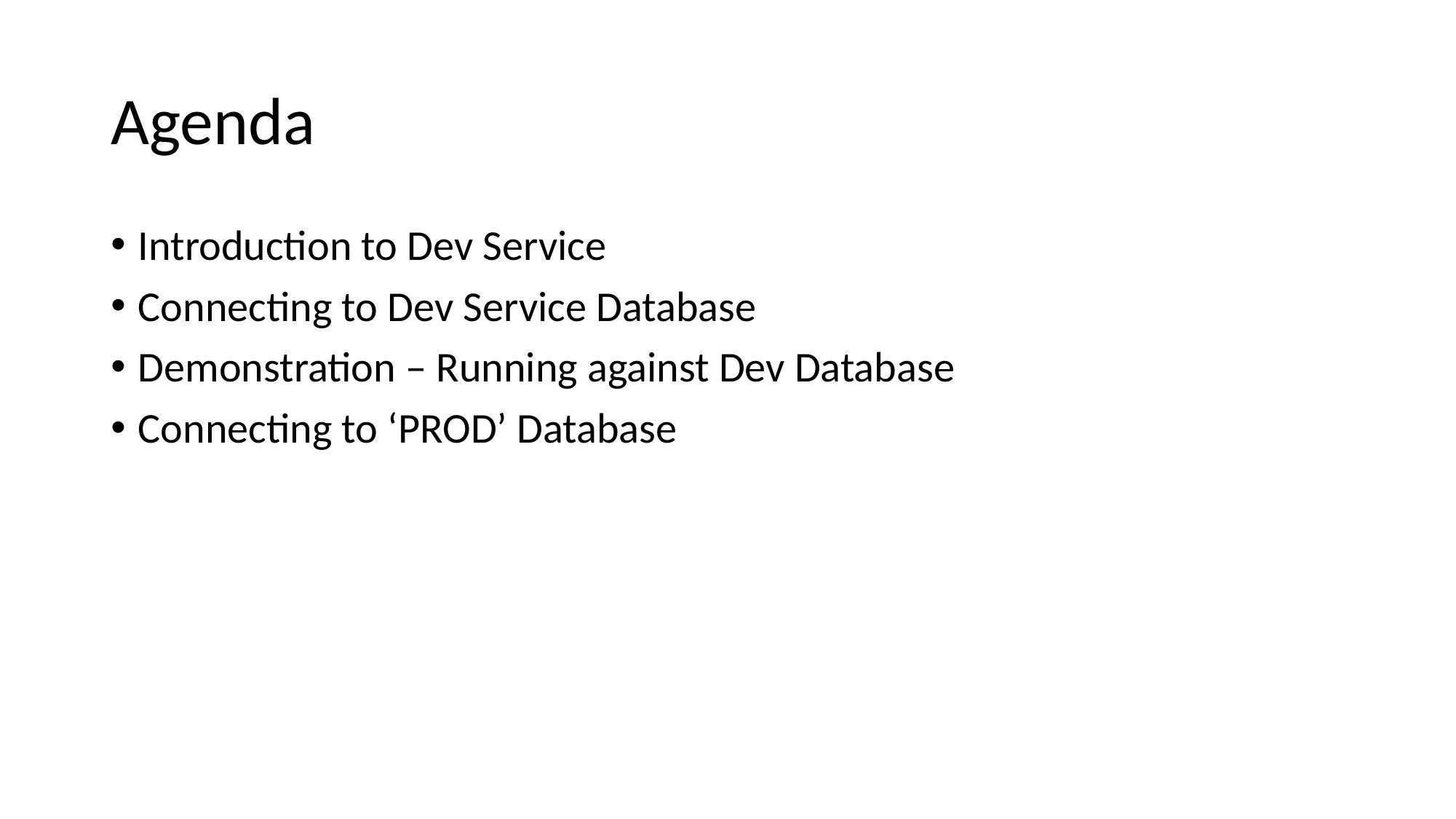

# Agenda
Introduction to Dev Service
Connecting to Dev Service Database
Demonstration – Running against Dev Database
Connecting to ‘PROD’ Database